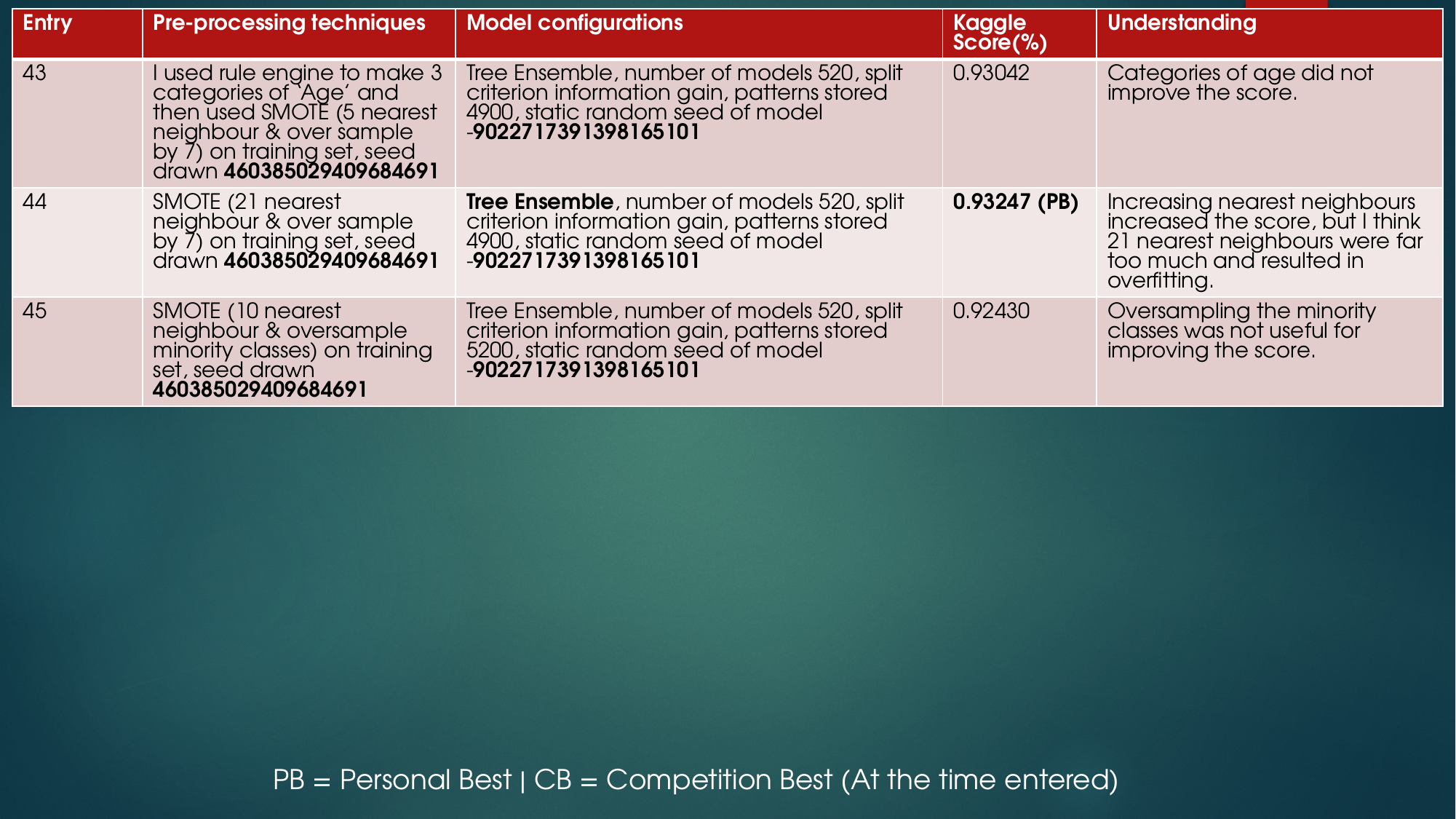

| Entry | Pre-processing techniques | Model configurations | Kaggle Score(%) | Understanding |
| --- | --- | --- | --- | --- |
| 43 | I used rule engine to make 3 categories of ‘Age’ and then used SMOTE (5 nearest neighbour & over sample by 7) on training set, seed drawn 460385029409684691 | Tree Ensemble, number of models 520, split criterion information gain, patterns stored 4900, static random seed of model -9022717391398165101 | 0.93042 | Categories of age did not improve the score. |
| 44 | SMOTE (21 nearest neighbour & over sample by 7) on training set, seed drawn 460385029409684691 | Tree Ensemble, number of models 520, split criterion information gain, patterns stored 4900, static random seed of model -9022717391398165101 | 0.93247 (PB) | Increasing nearest neighbours increased the score, but I think 21 nearest neighbours were far too much and resulted in overfitting. |
| 45 | SMOTE (10 nearest neighbour & oversample minority classes) on training set, seed drawn 460385029409684691 | Tree Ensemble, number of models 520, split criterion information gain, patterns stored 5200, static random seed of model -9022717391398165101 | 0.92430 | Oversampling the minority classes was not useful for improving the score. |
PB = Personal Best | CB = Competition Best (At the time entered)